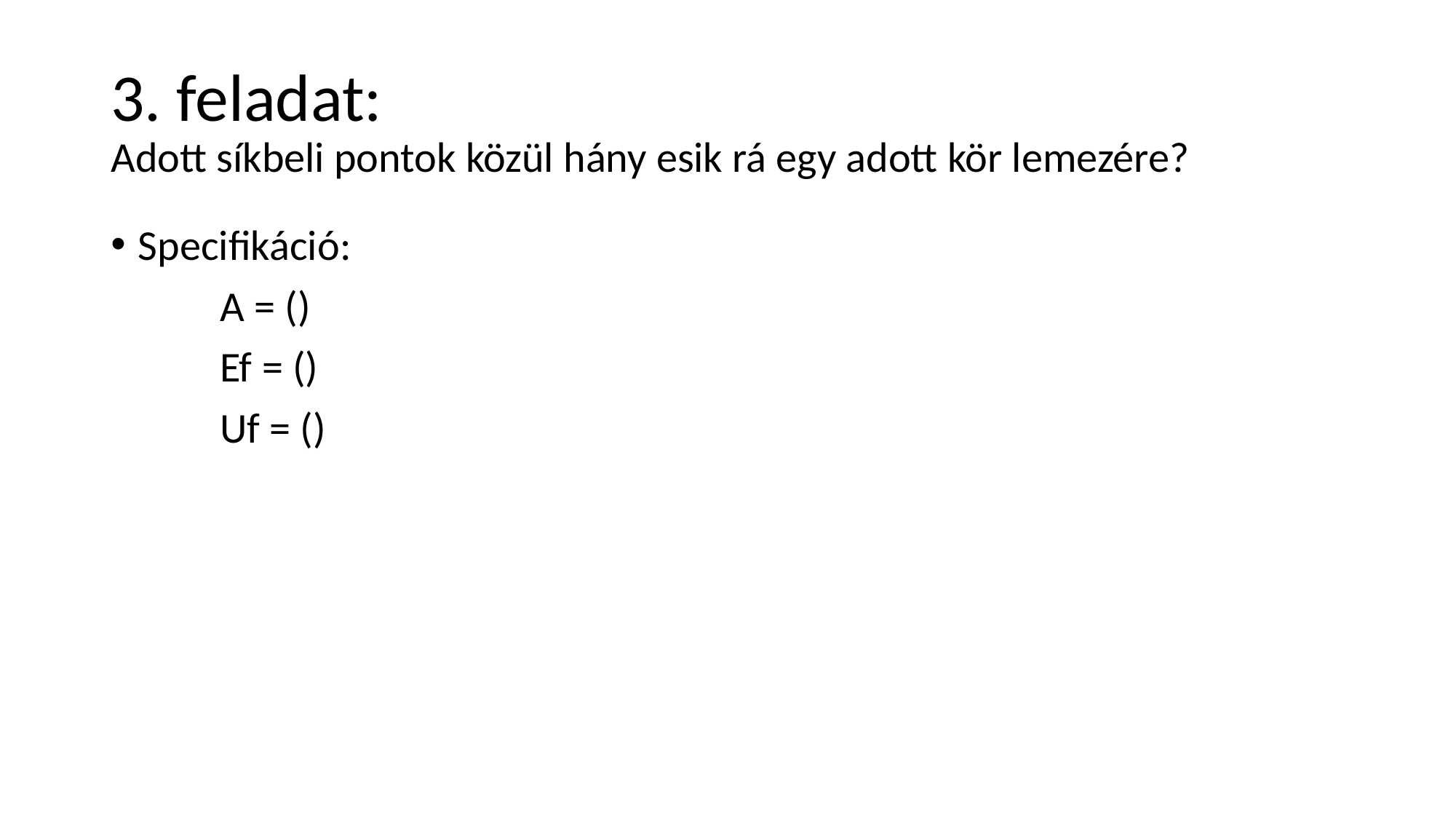

# 3. feladat: Adott síkbeli pontok közül hány esik rá egy adott kör lemezére?
Specifikáció:
	A = ()
	Ef = ()
	Uf = ()